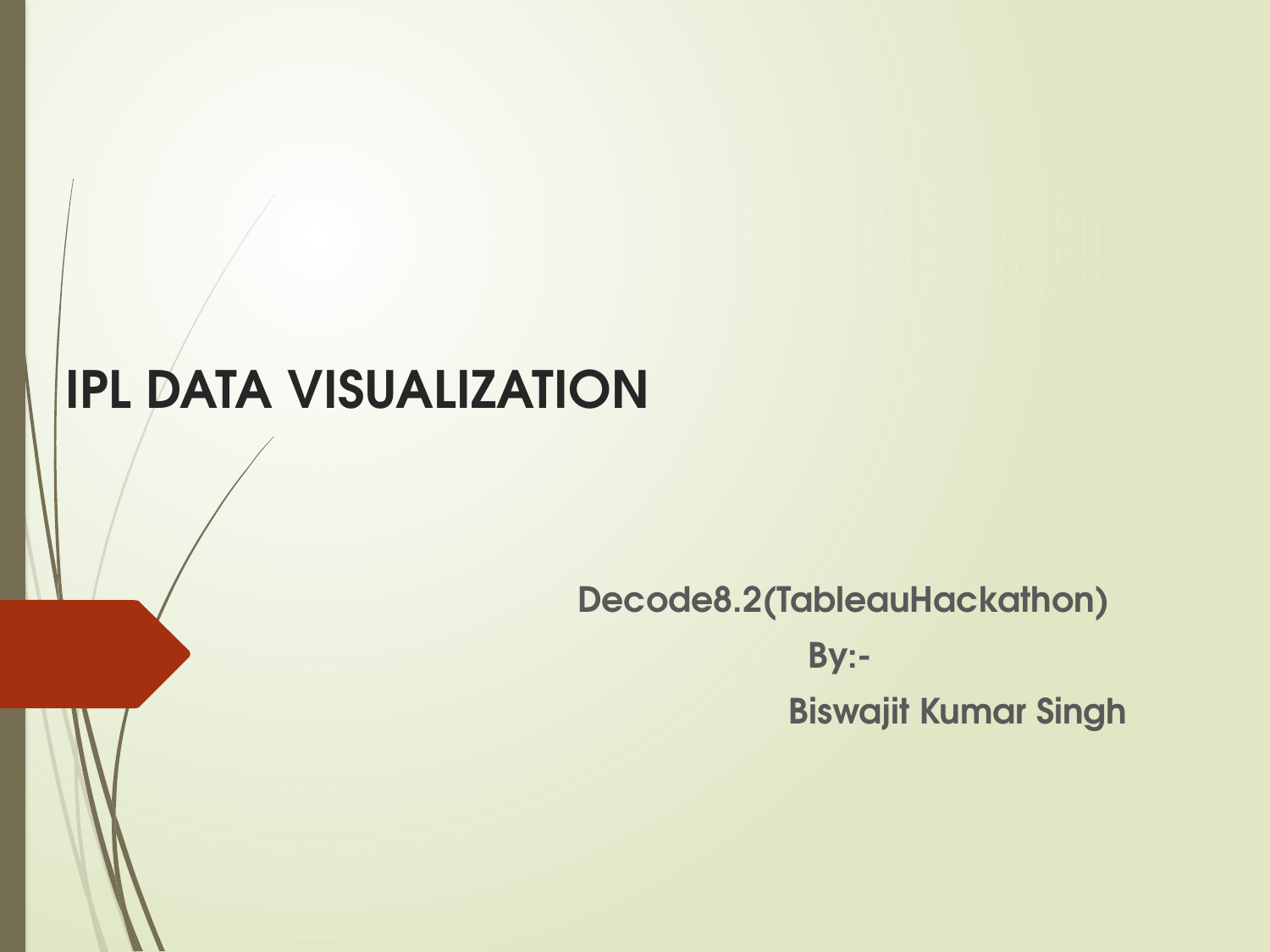

# IPL DATA VISUALIZATION
                                         Decode8.2(TableauHackathon)
                                                      By:-
                                                    Biswajit Kumar Singh